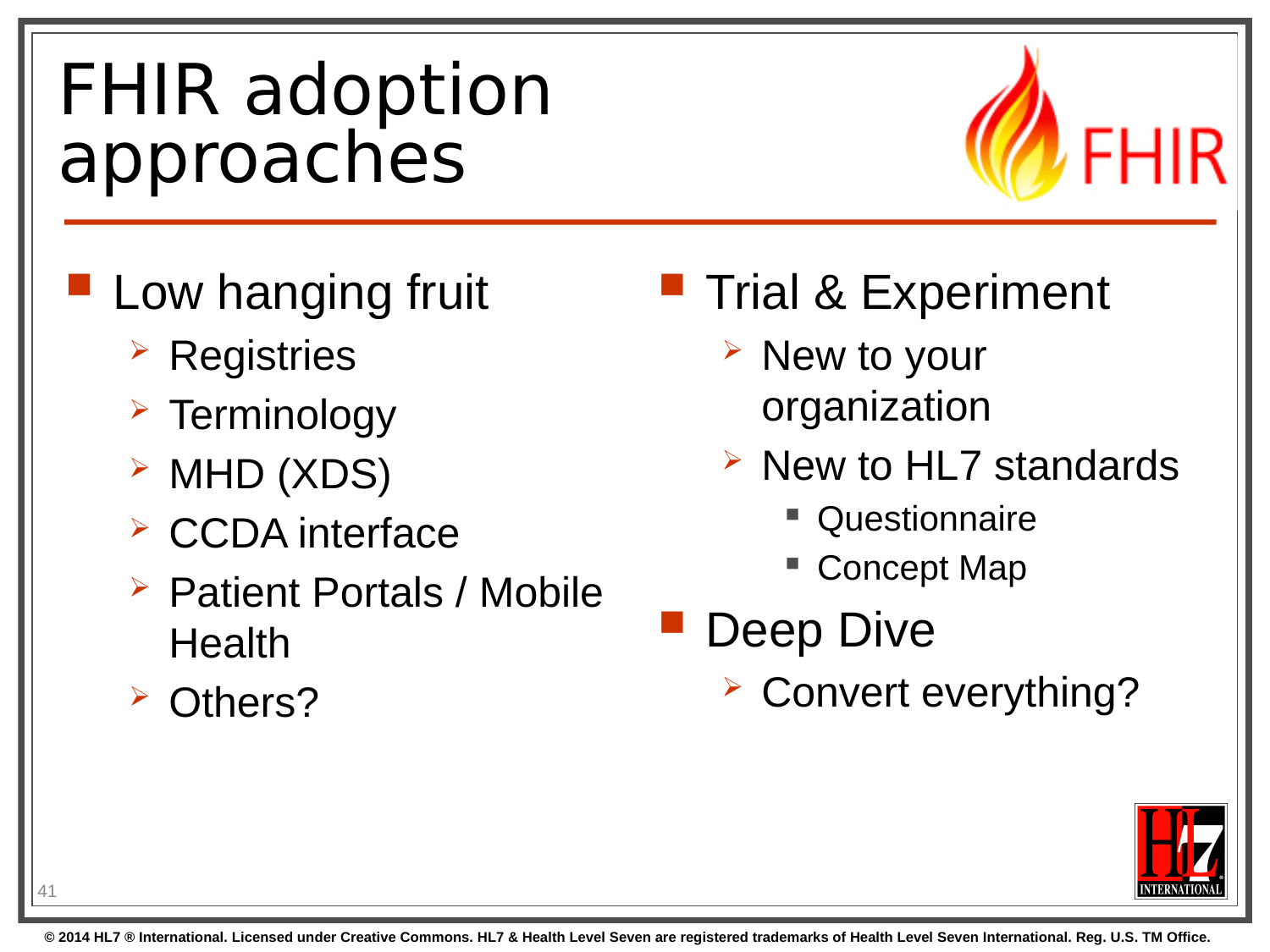

# FHIR adoption approaches
Low hanging fruit
Registries
Terminology
MHD (XDS)
CCDA interface
Patient Portals / Mobile Health
Others?
Trial & Experiment
New to your organization
New to HL7 standards
Questionnaire
Concept Map
Deep Dive
Convert everything?
41